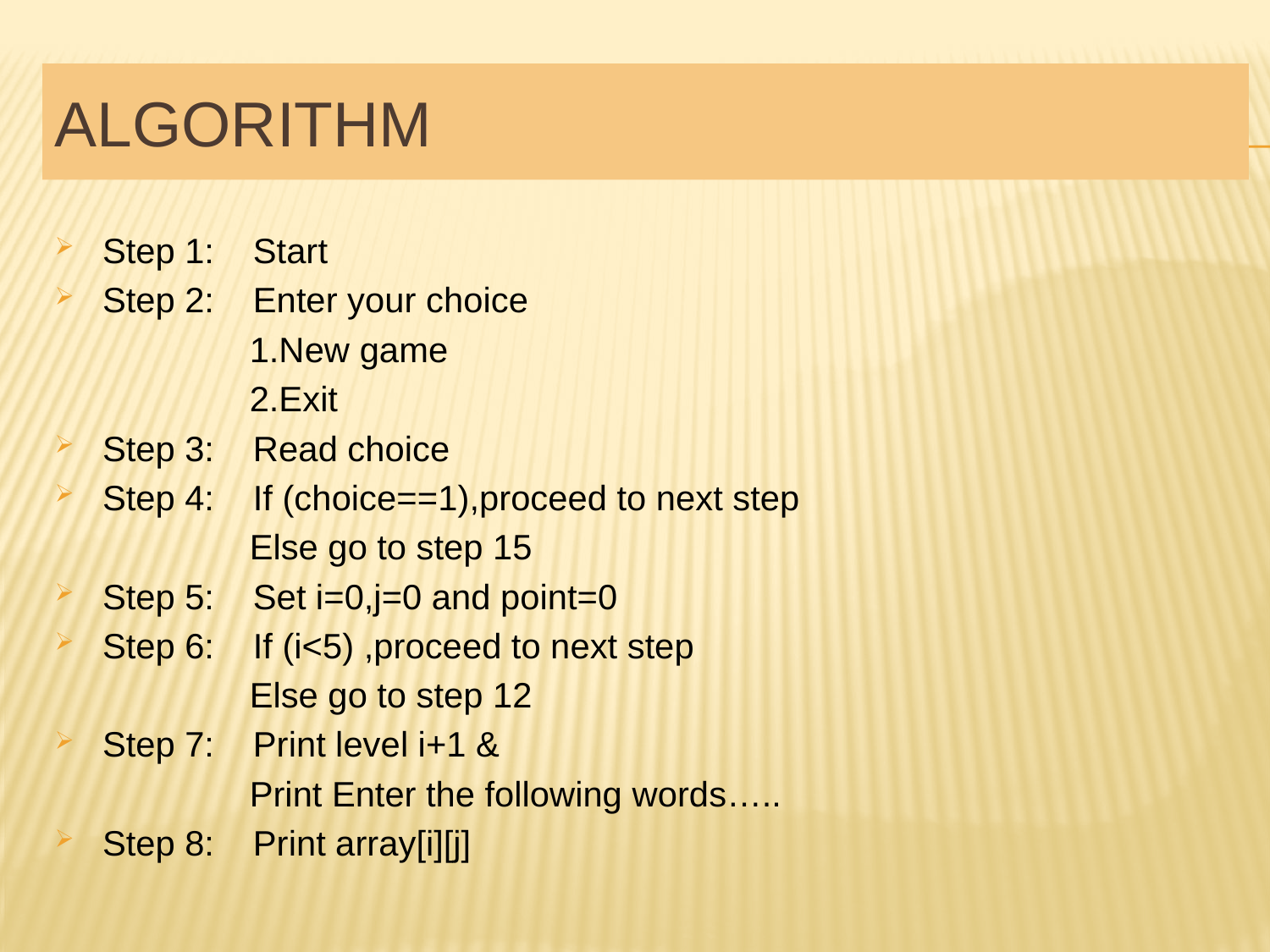

# Algorithm
Step 1:    Start
Step 2:    Enter your choice
                    1.New game
                    2.Exit
Step 3:    Read choice
Step 4:    If (choice==1),proceed to next step
                    Else go to step 15
Step 5:    Set i=0,j=0 and point=0
Step 6:    If (i<5) ,proceed to next step
                    Else go to step 12
Step 7:    Print level i+1 &
                    Print Enter the following words…..
Step 8:    Print array[i][j]